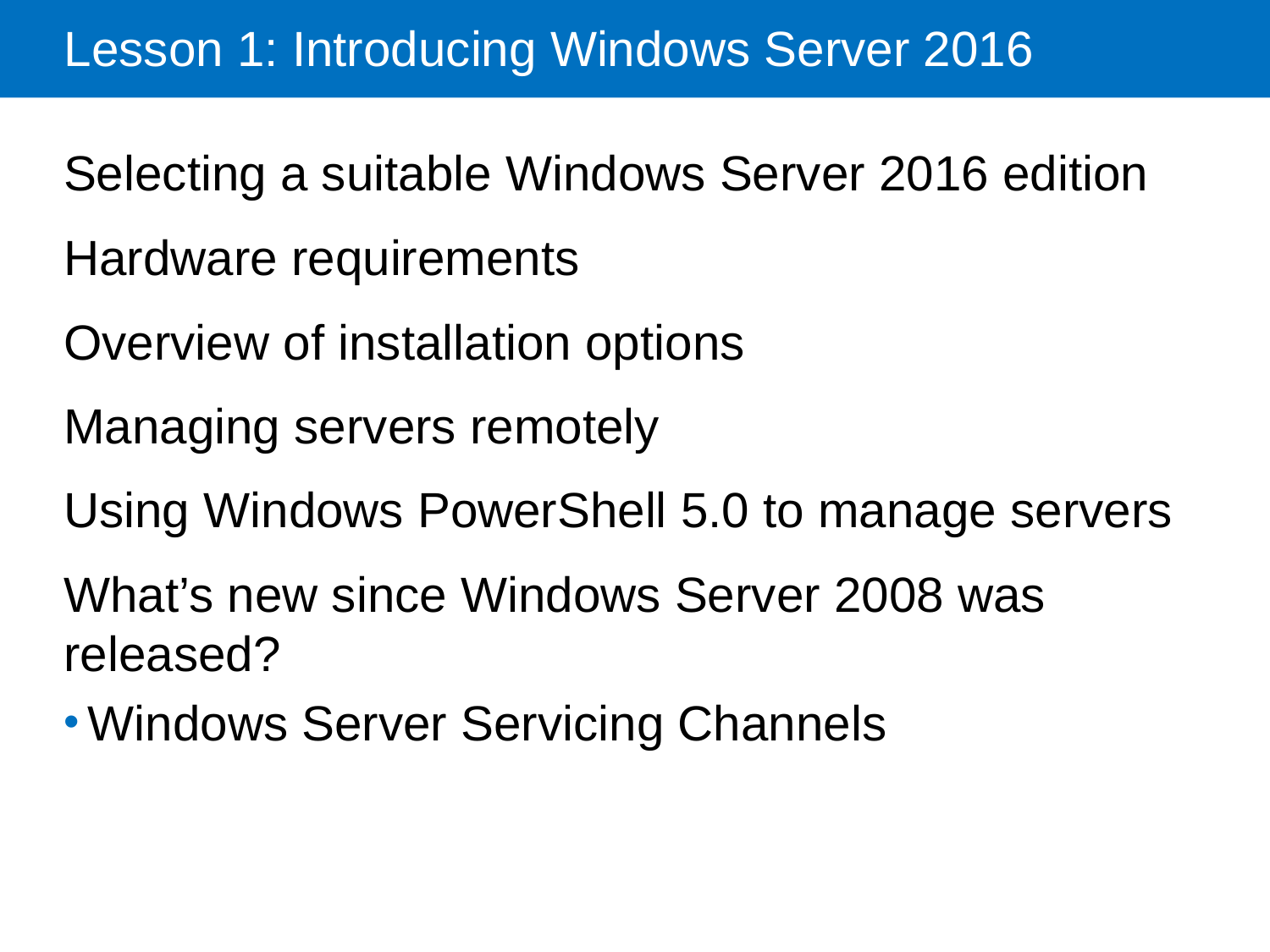

# Lesson 1: Introducing Windows Server 2016
Selecting a suitable Windows Server 2016 edition
Hardware requirements
Overview of installation options
Managing servers remotely
Using Windows PowerShell 5.0 to manage servers
What’s new since Windows Server 2008 was released?
Windows Server Servicing Channels